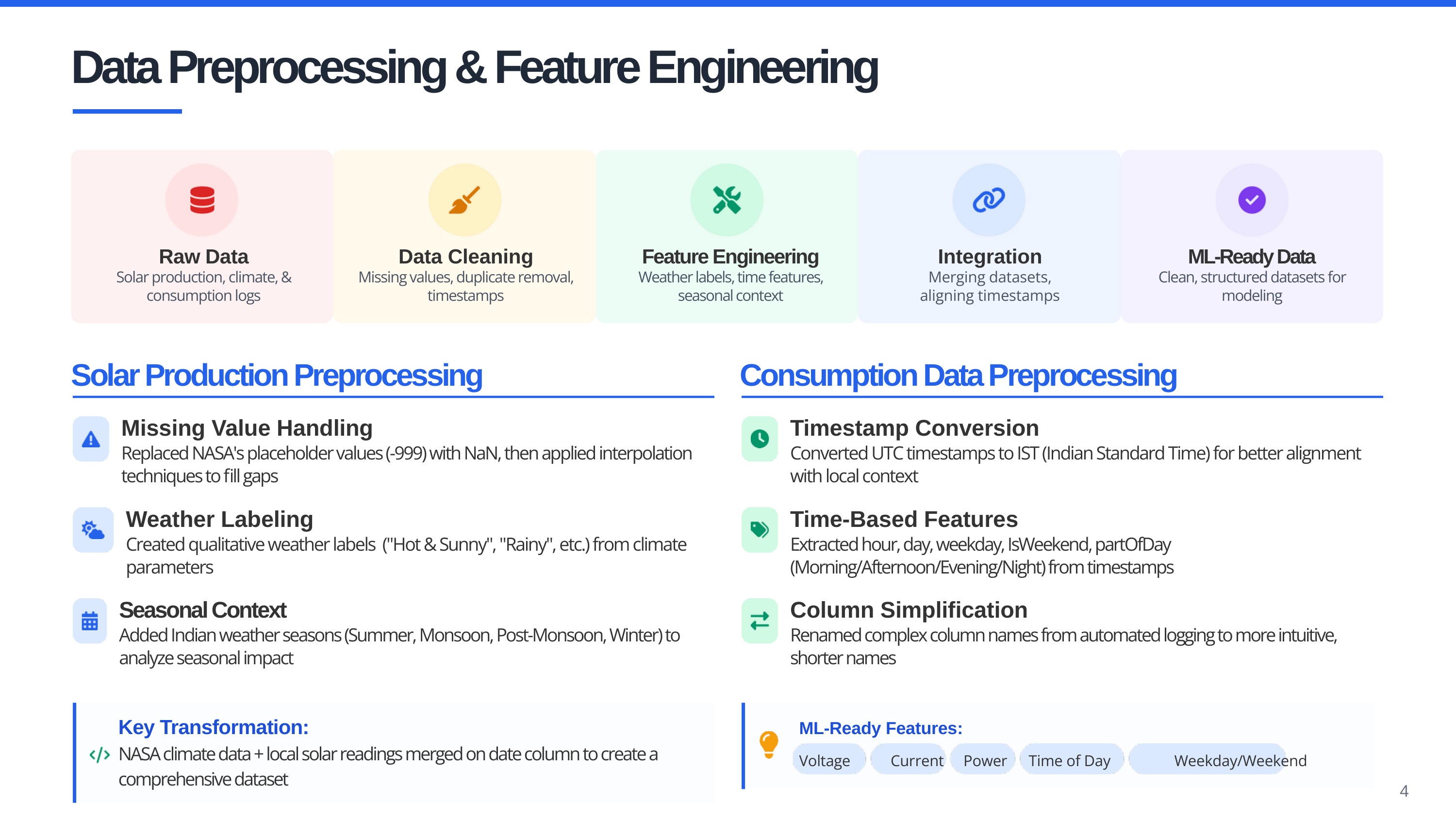

Data Preprocessing & Feature Engineering

Raw Data
Solar production, climate, & consumption logs
Data Cleaning
Missing values, duplicate removal, timestamps
Feature Engineering
Weather labels, time features, seasonal context
Integration
Merging datasets, aligning timestamps
ML-Ready Data
Clean, structured datasets for modeling
Solar Production Preprocessing
Consumption Data Preprocessing

Missing Value Handling
Replaced NASA's placeholder values (-999) with NaN, then applied interpolation techniques to fill gaps
Timestamp Conversion
Converted UTC timestamps to IST (Indian Standard Time) for better alignment with local context

Weather Labeling
Created qualitative weather labels  ("Hot & Sunny", "Rainy", etc.) from climate parameters
Time-Based Features
Extracted hour, day, weekday, IsWeekend, partOfDay (Morning/Afternoon/Evening/Night) from timestamps

Seasonal Context
Added Indian weather seasons (Summer, Monsoon, Post-Monsoon, Winter) to analyze seasonal impact
Column Simplification
Renamed complex column names from automated logging to more intuitive, shorter names

Key Transformation:
NASA climate data + local solar readings merged on date column to create a comprehensive dataset
ML-Ready Features:

Voltage	     Current	     Power	   Time of Day	   Weekday/Weekend

4